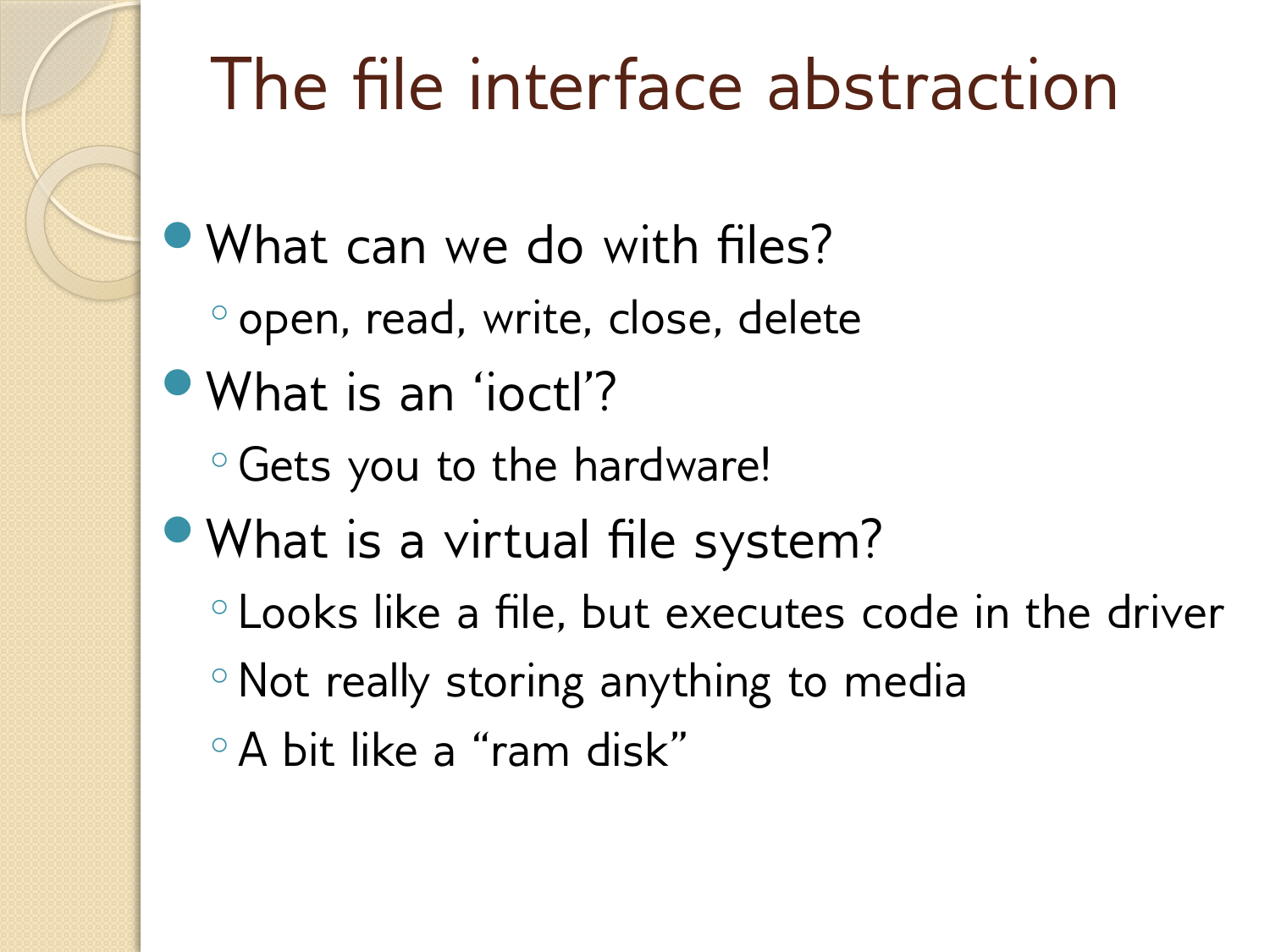

# The file interface abstraction
What can we do with files?
open, read, write, close, delete
What is an ‘ioctl’?
Gets you to the hardware!
What is a virtual file system?
Looks like a file, but executes code in the driver
Not really storing anything to media
A bit like a “ram disk”